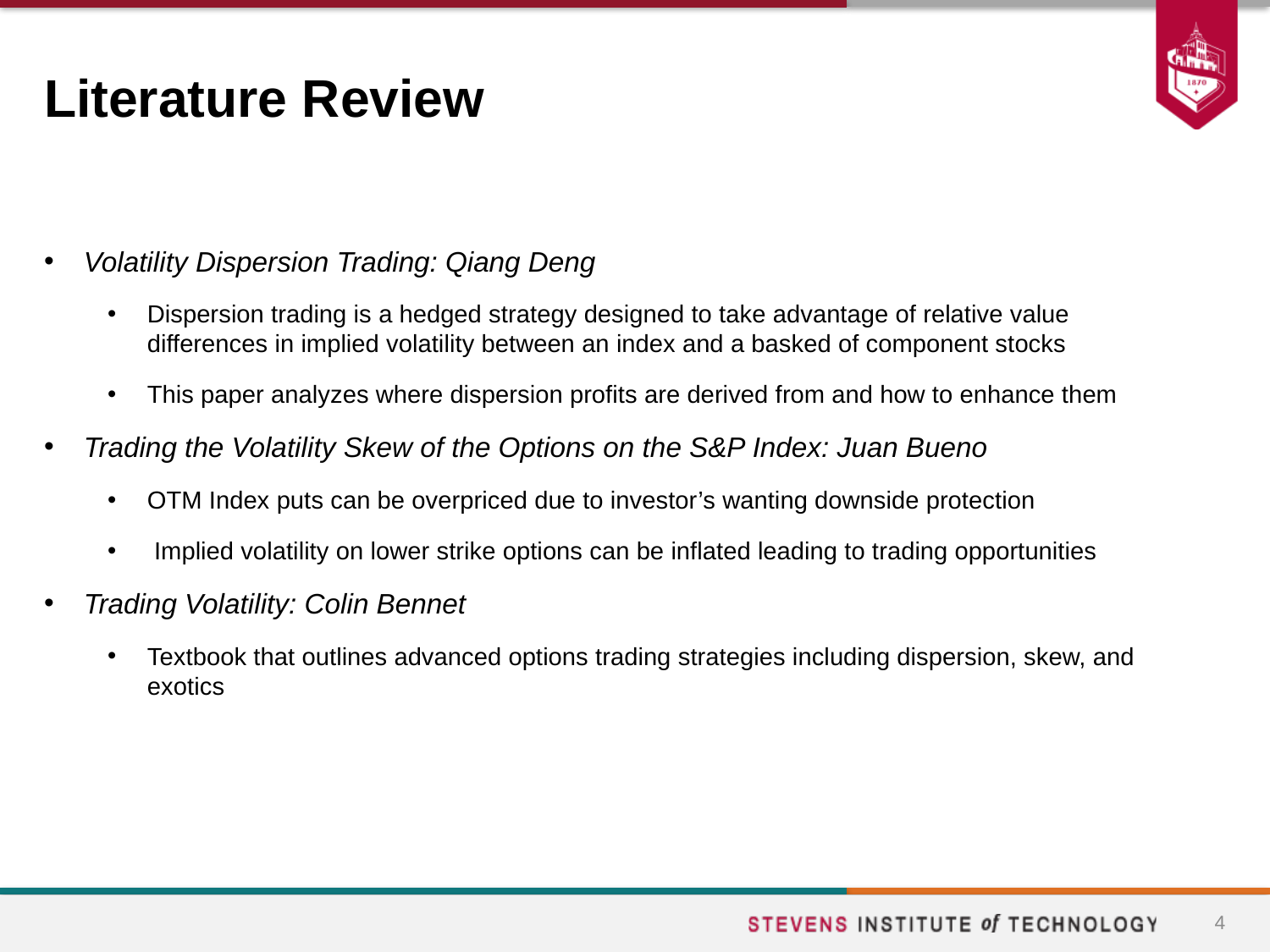

# Literature Review

Volatility Dispersion Trading: Qiang Deng
Dispersion trading is a hedged strategy designed to take advantage of relative value differences in implied volatility between an index and a basked of component stocks
This paper analyzes where dispersion profits are derived from and how to enhance them
Trading the Volatility Skew of the Options on the S&P Index: Juan Bueno
OTM Index puts can be overpriced due to investor’s wanting downside protection
 Implied volatility on lower strike options can be inflated leading to trading opportunities
Trading Volatility: Colin Bennet
Textbook that outlines advanced options trading strategies including dispersion, skew, and exotics

4